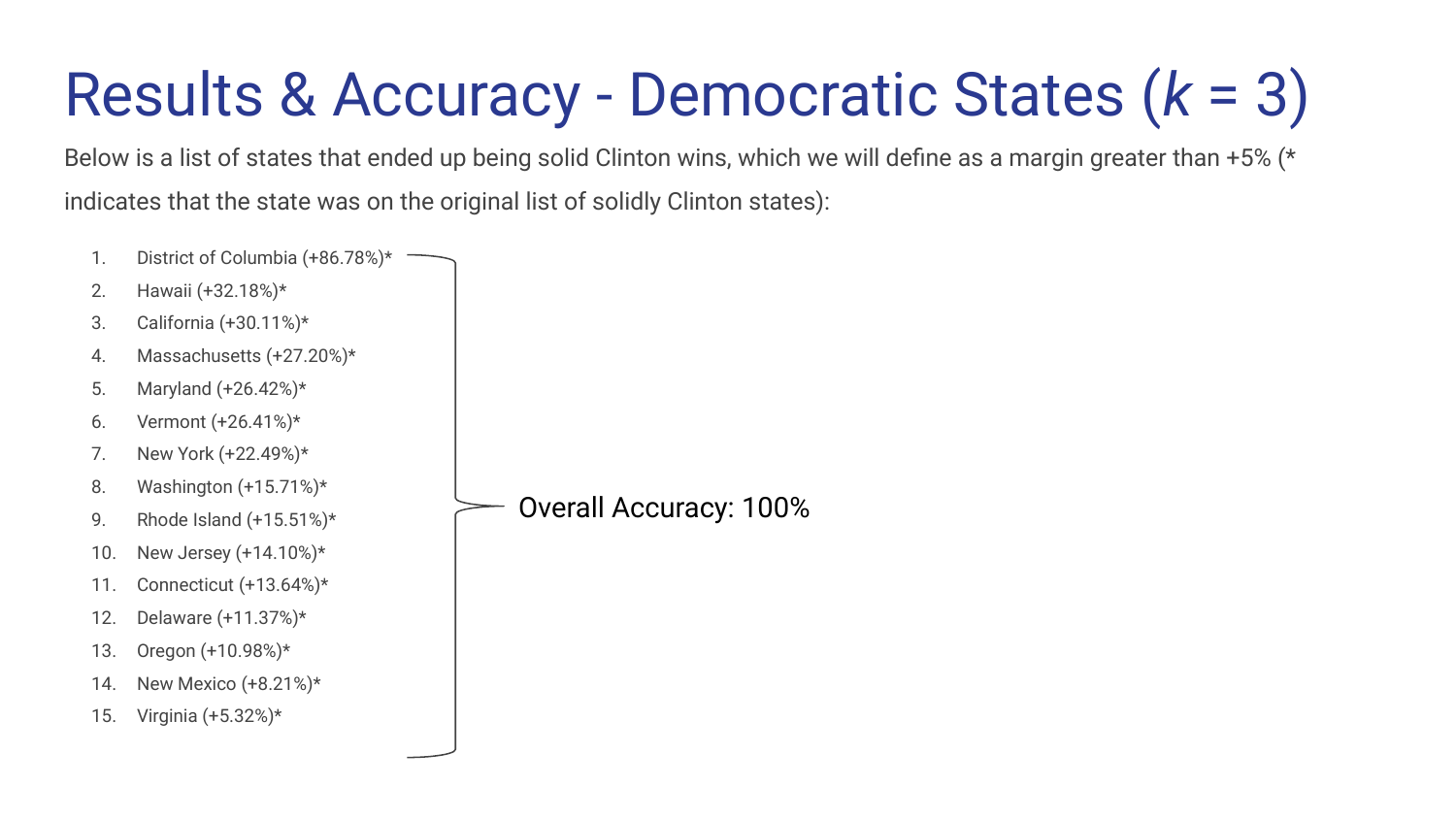

# Results & Accuracy - Democratic States (k = 3)
Below is a list of states that ended up being solid Clinton wins, which we will define as a margin greater than +5% (* indicates that the state was on the original list of solidly Clinton states):
District of Columbia (+86.78%)*
Hawaii (+32.18%)*
California (+30.11%)*
Massachusetts (+27.20%)*
Maryland (+26.42%)*
Vermont (+26.41%)*
New York (+22.49%)*
Washington (+15.71%)*
Rhode Island (+15.51%)*
New Jersey (+14.10%)*
Connecticut (+13.64%)*
Delaware (+11.37%)*
Oregon (+10.98%)*
New Mexico (+8.21%)*
Virginia (+5.32%)*

Overall Accuracy: 100%